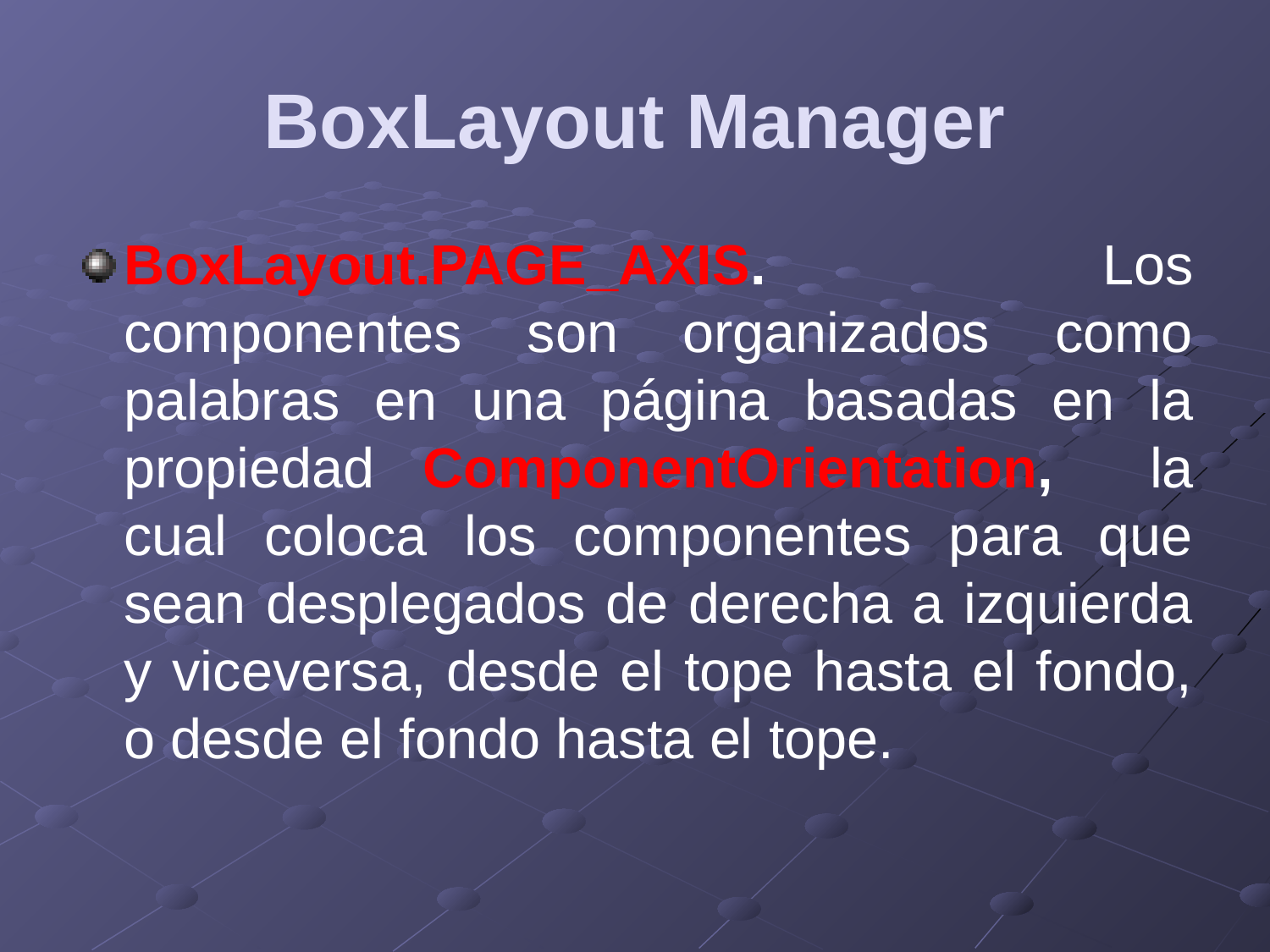

# BoxLayout Manager
BoxLayout.PAGE_AXIS. Los componentes son organizados como palabras en una página basadas en la propiedad ComponentOrientation,  la cual coloca los componentes para que sean desplegados de derecha a izquierda y viceversa, desde el tope hasta el fondo, o desde el fondo hasta el tope.